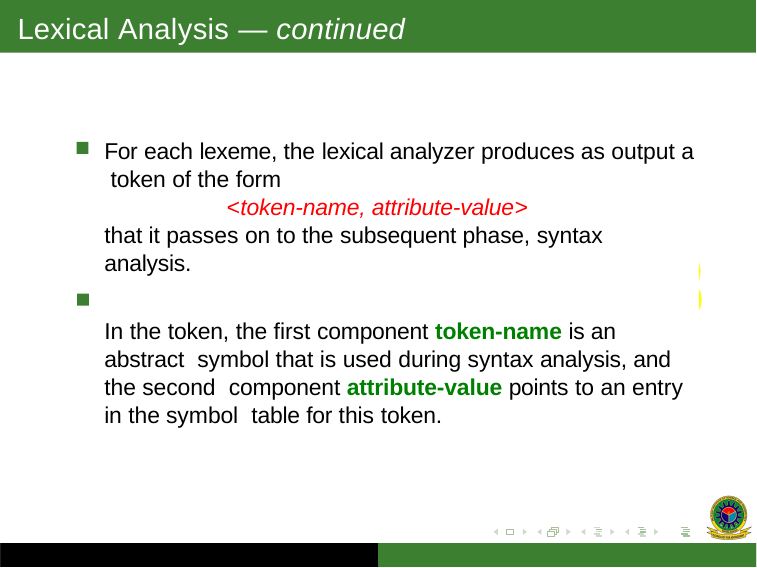

# Lexical Analysis — continued
For each lexeme, the lexical analyzer produces as output a  token of the form
<token-name, attribute-value>
that it passes on to the subsequent phase, syntax analysis.

In the token, the first component token-name is an abstract  symbol that is used during syntax analysis, and the second  component attribute-value points to an entry in the symbol  table for this token.